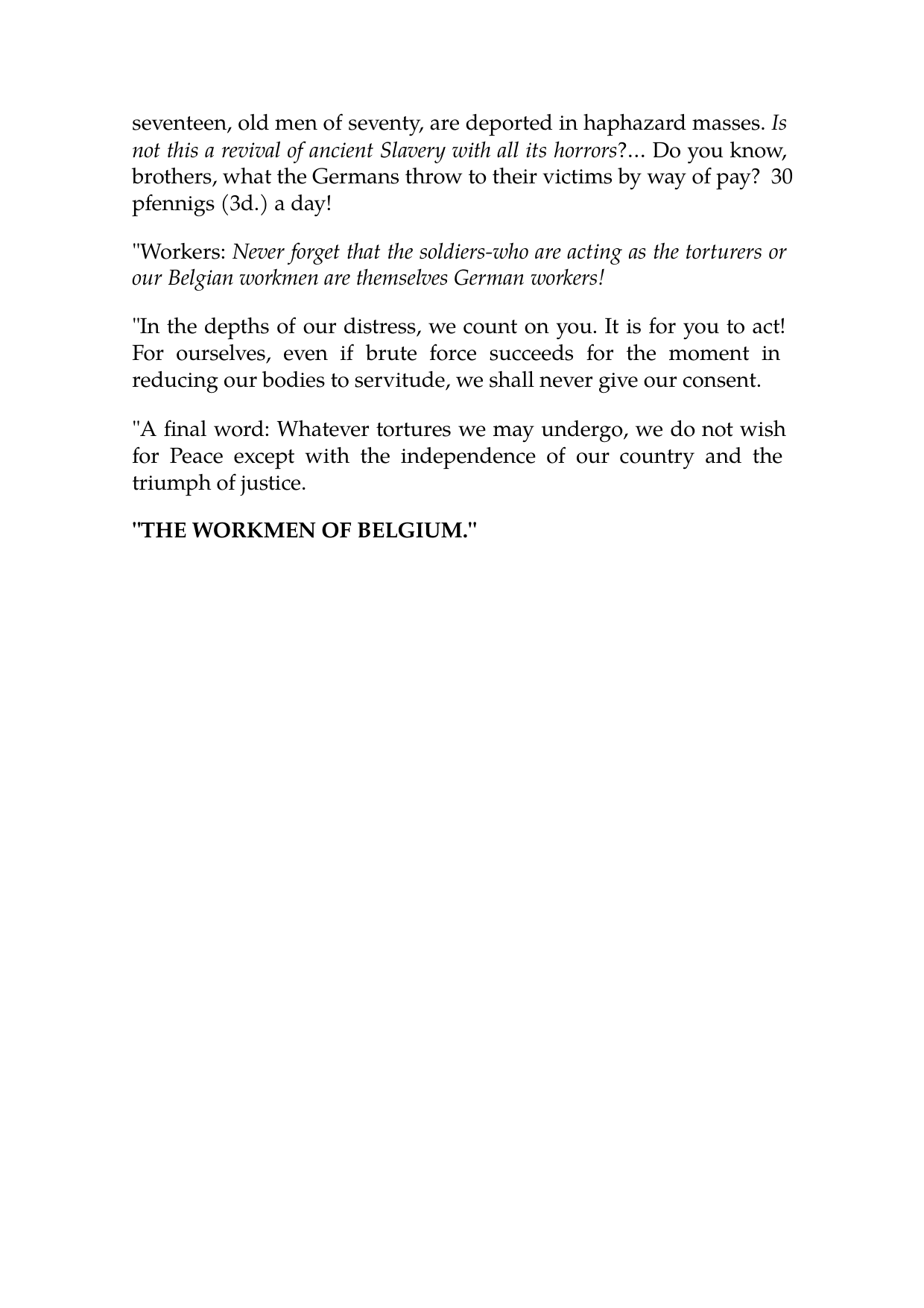

seventeen, old men of seventy, are deported in haphazard masses. Is  not this a revival of ancient Slavery with all its horrors?… Do you know,  brothers, what the Germans throw to their victims by way of pay?  30 pfennigs (3d.) a day!
"Workers: Never forget that the soldiers-who are acting as the torturers or  our Belgian workmen are themselves German workers!
"In the depths of our distress, we count on you. It is for you to act!  For ourselves, even if brute force succeeds for the moment in  reducing our bodies to servitude, we shall never give our consent.
"A final word: Whatever tortures we may undergo, we do not wish  for Peace except with the independence of our country and the  triumph of justice.
"THE WORKMEN OF BELGIUM."